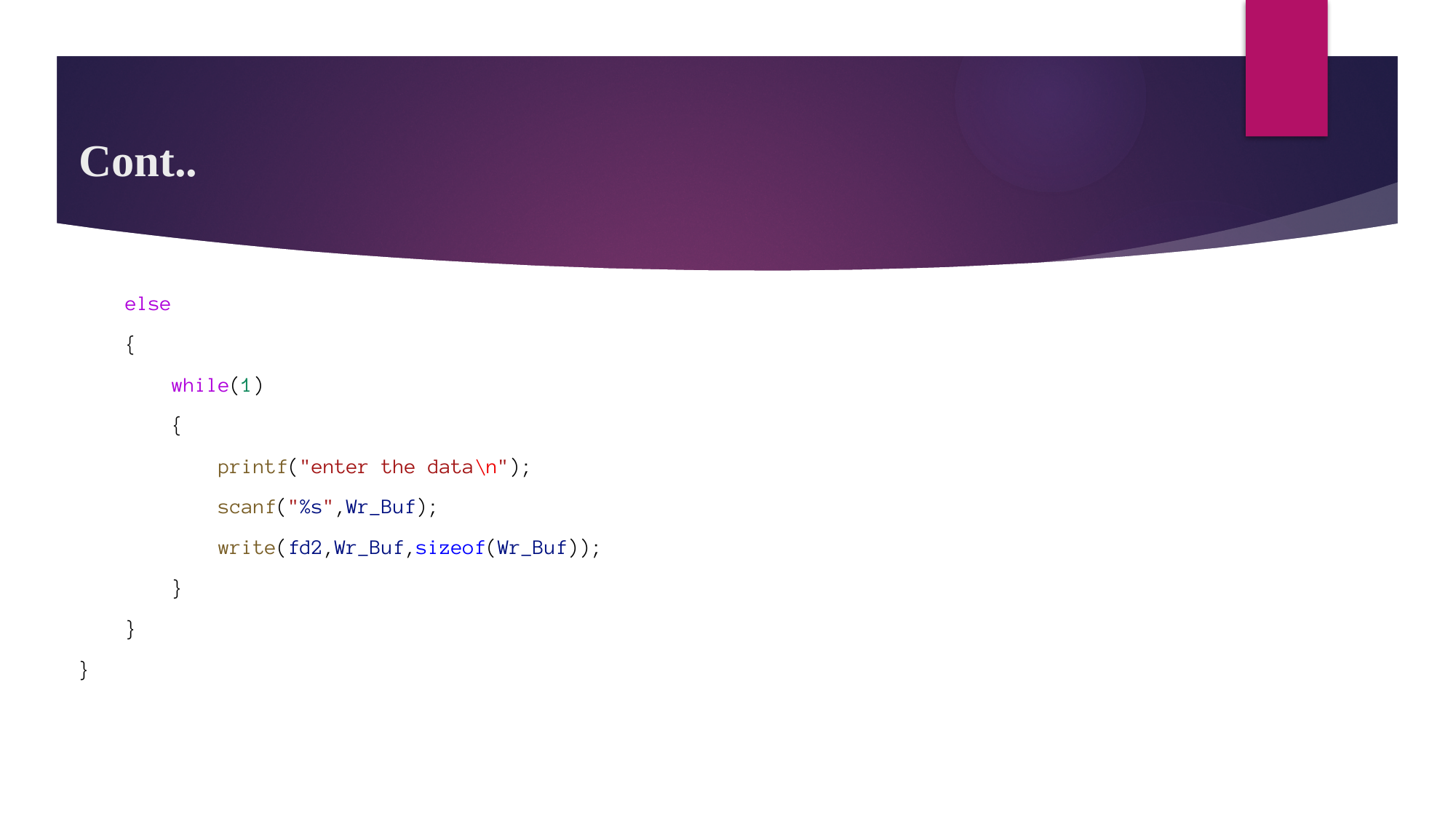

# Cont..
    else
    {
        while(1)
        {
            printf("enter the data\n");
            scanf("%s",Wr_Buf);
            write(fd2,Wr_Buf,sizeof(Wr_Buf));
        }
    }
}